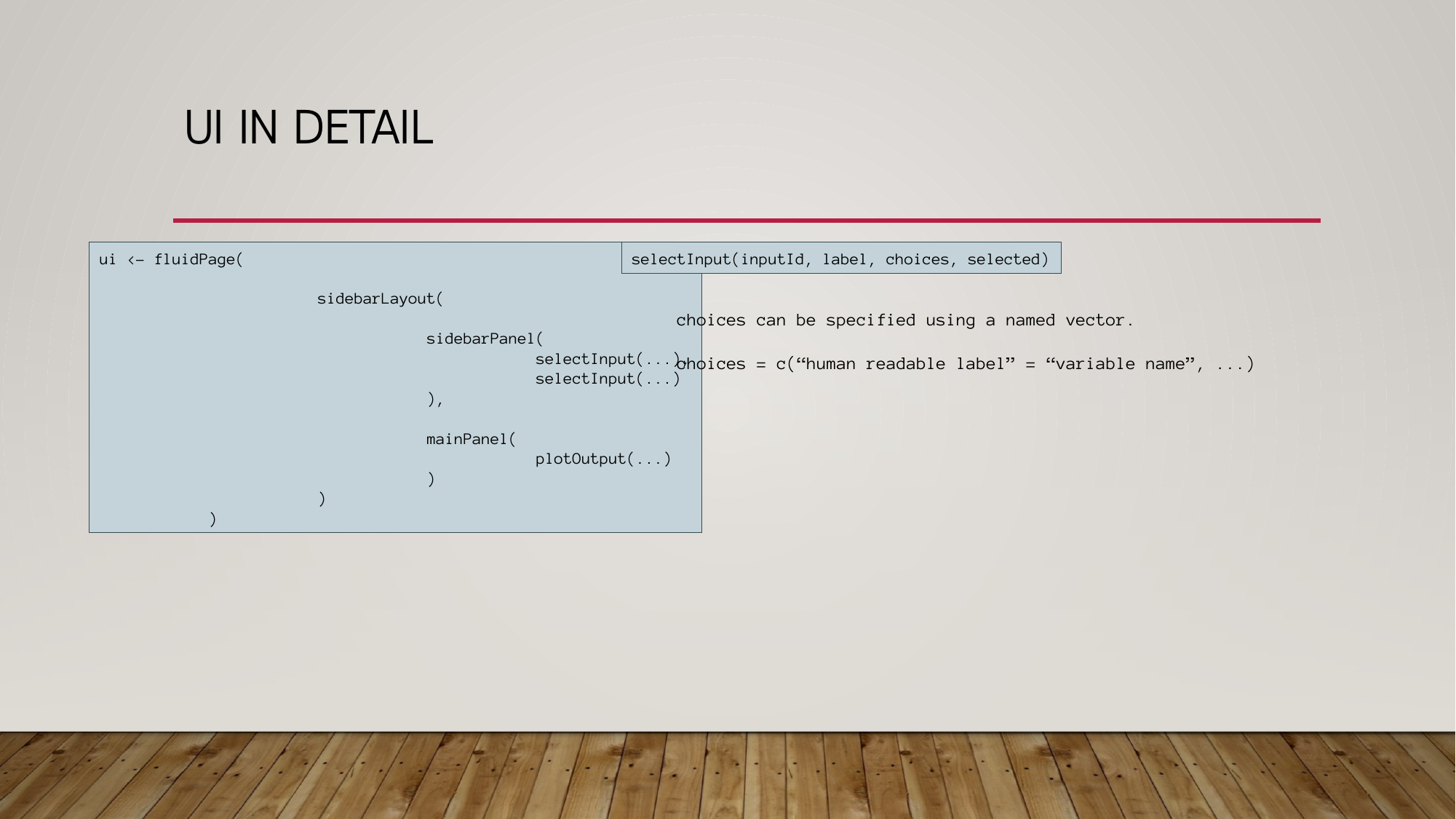

# UI in detail
selectInput(inputId, label, choices, selected)
ui <- fluidPage(

		sidebarLayout(

			sidebarPanel(
				selectInput(...),
				selectInput(...)
			),

			mainPanel(
				plotOutput(...)
			)
		)
	)
choices can be specified using a named vector.

choices = c(“human readable label” = “variable name”, ...)